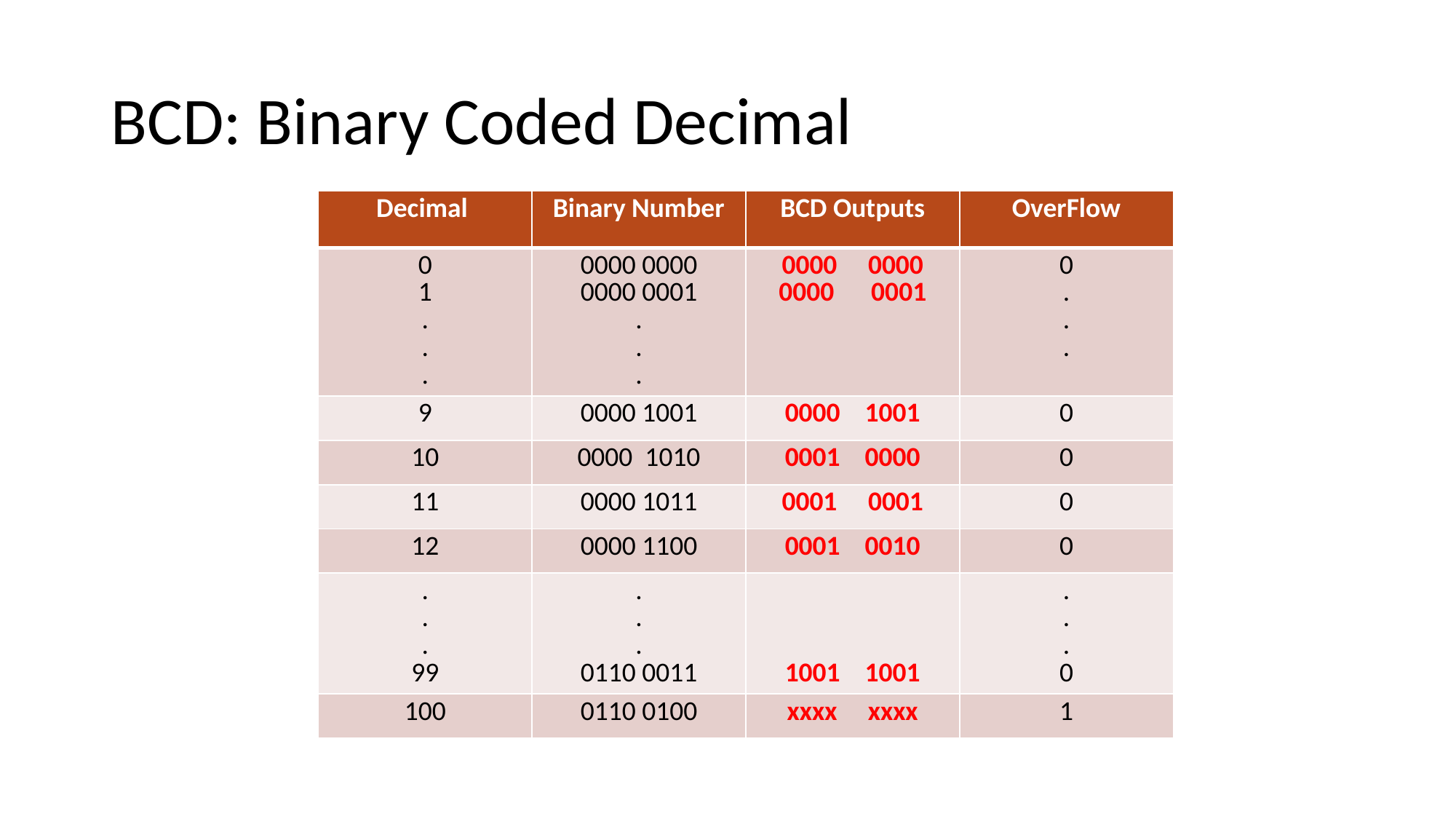

# BCD: Binary Coded Decimal
| Decimal | Binary Number | BCD Outputs | OverFlow |
| --- | --- | --- | --- |
| 0 1 . . . | 0000 0000 0000 0001 . . . | 0000 0000 0000 0001 | 0 . . . |
| 9 | 0000 1001 | 0000 1001 | 0 |
| 10 | 0000 1010 | 0001 0000 | 0 |
| 11 | 0000 1011 | 0001 0001 | 0 |
| 12 | 0000 1100 | 0001 0010 | 0 |
| . . . 99 | . . . 0110 0011 | 1001 1001 | . . . 0 |
| 100 | 0110 0100 | xxxx xxxx | 1 |